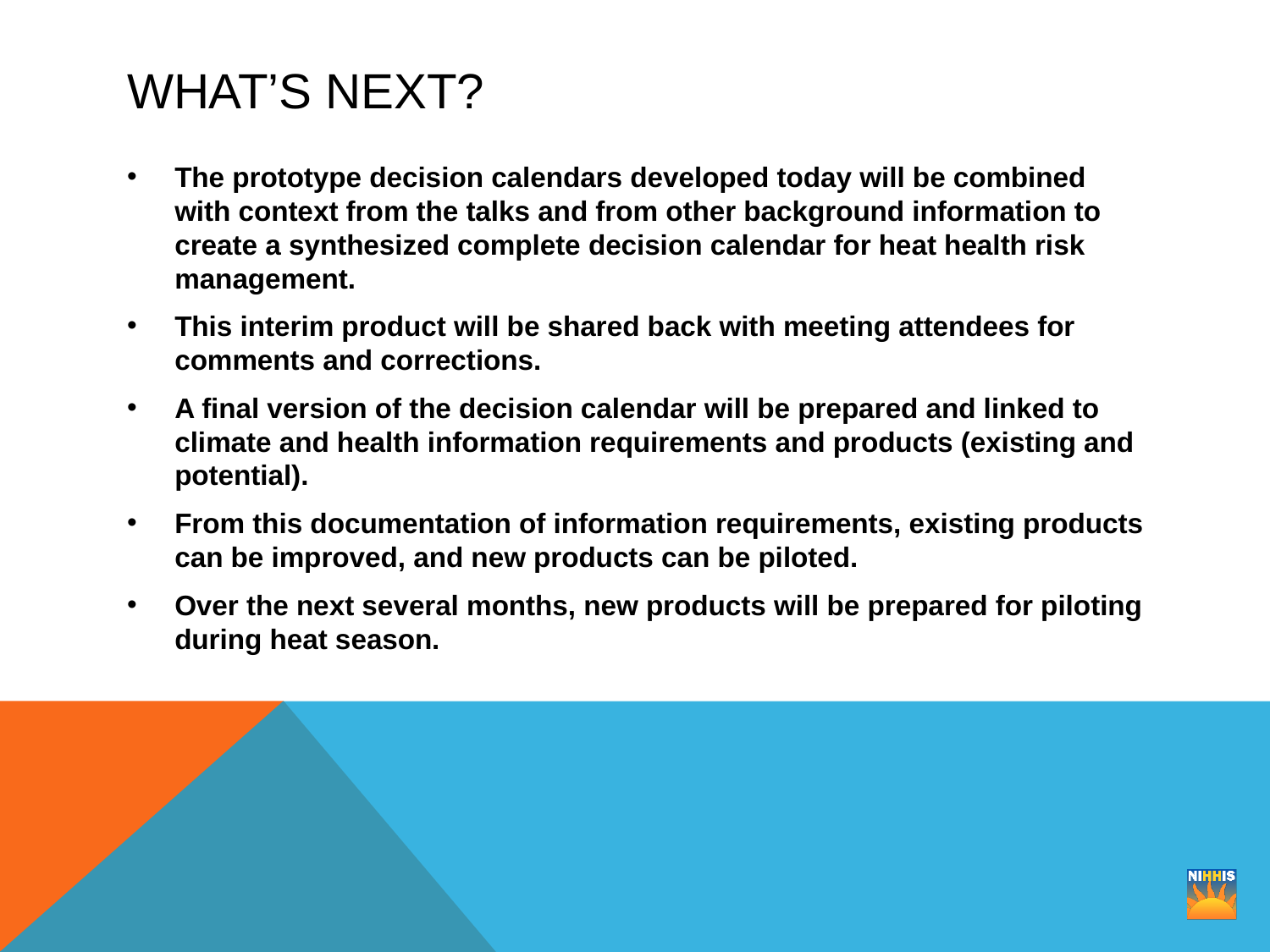

# What’s Next?
The prototype decision calendars developed today will be combined with context from the talks and from other background information to create a synthesized complete decision calendar for heat health risk management.
This interim product will be shared back with meeting attendees for comments and corrections.
A final version of the decision calendar will be prepared and linked to climate and health information requirements and products (existing and potential).
From this documentation of information requirements, existing products can be improved, and new products can be piloted.
Over the next several months, new products will be prepared for piloting during heat season.